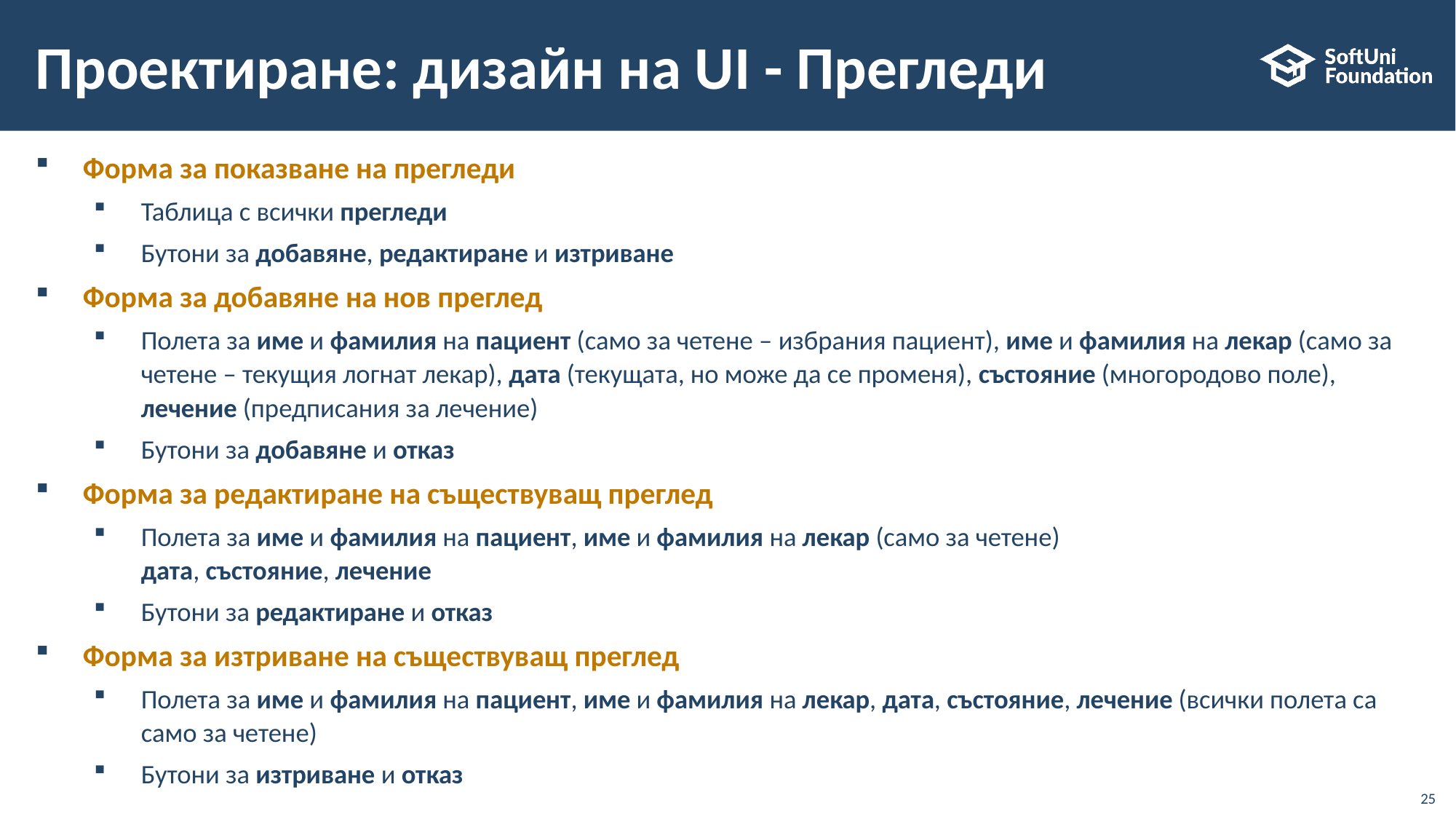

# Проектиране: дизайн на UI - Прегледи
Форма за показване на прегледи
Таблица с всички прегледи
Бутони за добавяне, редактиране и изтриване
Форма за добавяне на нов преглед
Полета за име и фамилия на пациент (само за четене – избрания пациент), име и фамилия на лекар (само за четене – текущия логнат лекар), дата (текущата, но може да се променя), състояние (многородово поле), лечение (предписания за лечение)
Бутони за добавяне и отказ
Форма за редактиране на съществуващ преглед
Полета за име и фамилия на пациент, име и фамилия на лекар (само за четене)
дата, състояние, лечение
Бутони за редактиране и отказ
Форма за изтриване на съществуващ преглед
Полета за име и фамилия на пациент, име и фамилия на лекар, дата, състояние, лечение (всички полета са само за четене)
Бутони за изтриване и отказ
25